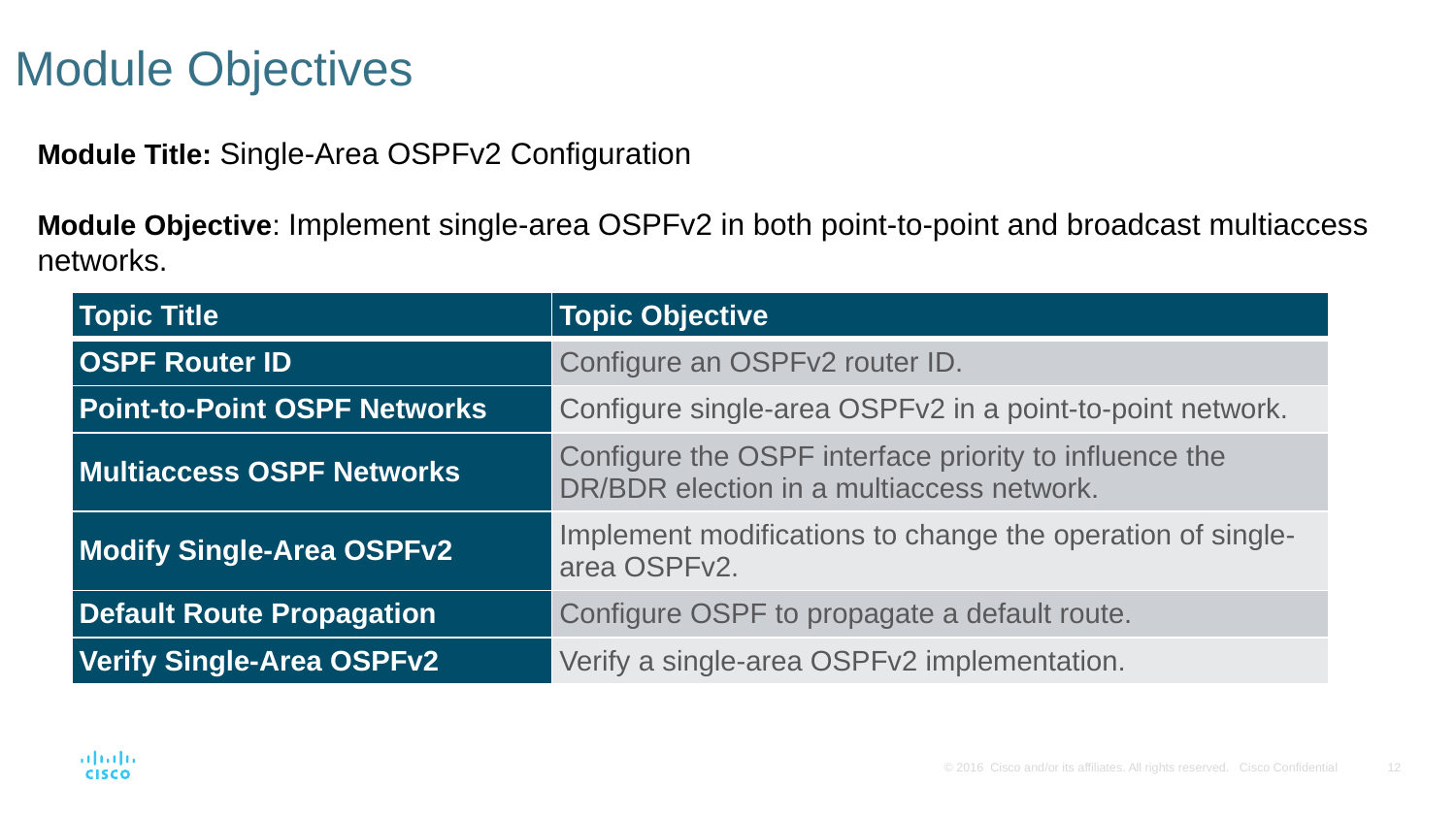

# Module Objectives
Module Title: Single-Area OSPFv2 Configuration

Module Objective: Implement single-area OSPFv2 in both point-to-point and broadcast multiaccess networks.
| Topic Title | Topic Objective |
| --- | --- |
| OSPF Router ID | Configure an OSPFv2 router ID. |
| Point-to-Point OSPF Networks | Configure single-area OSPFv2 in a point-to-point network. |
| Multiaccess OSPF Networks | Configure the OSPF interface priority to influence the DR/BDR election in a multiaccess network. |
| Modify Single-Area OSPFv2 | Implement modifications to change the operation of single-area OSPFv2. |
| Default Route Propagation | Configure OSPF to propagate a default route. |
| Verify Single-Area OSPFv2 | Verify a single-area OSPFv2 implementation. |